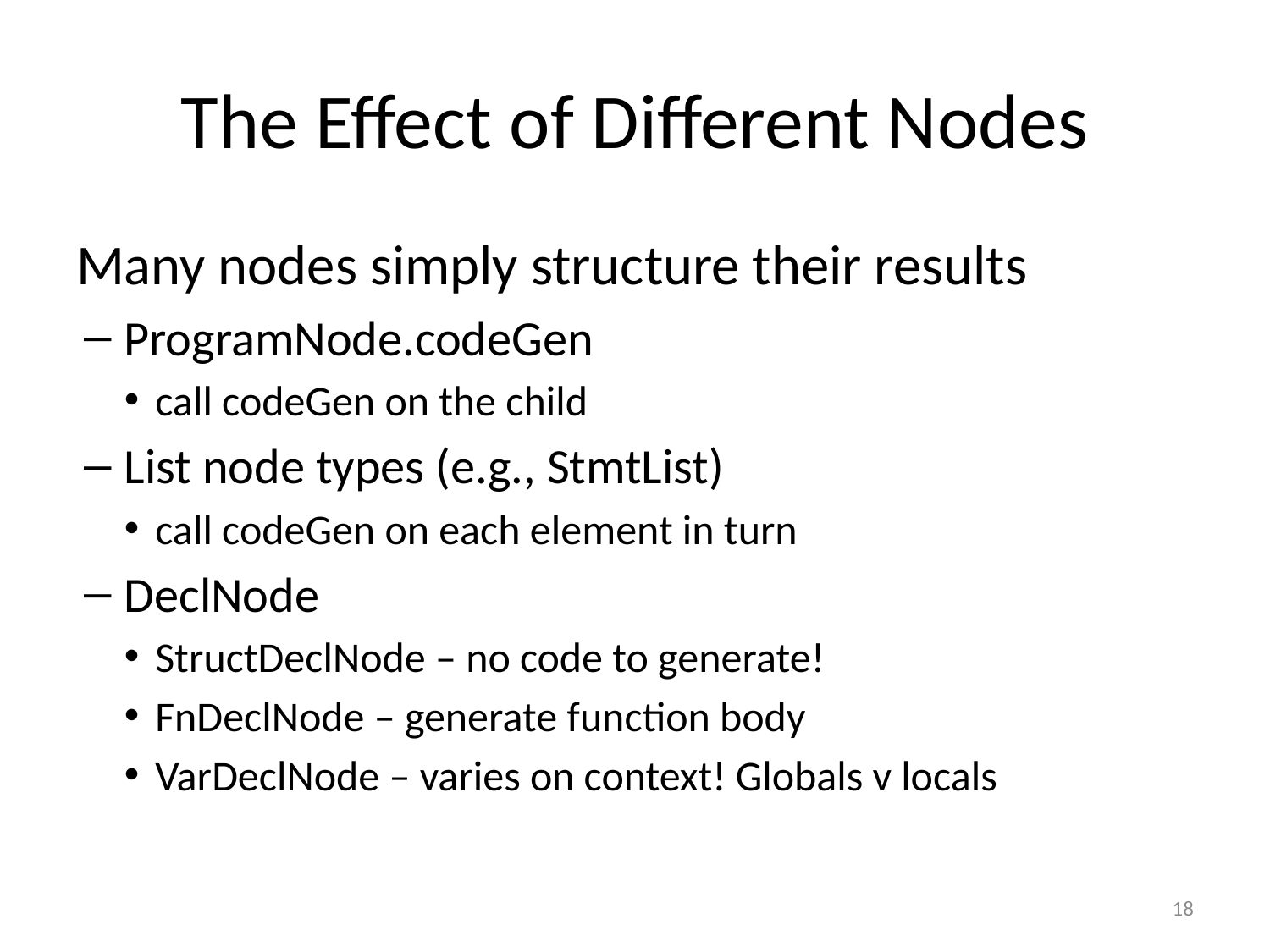

# The Effect of Different Nodes
Many nodes simply structure their results
ProgramNode.codeGen
call codeGen on the child
List node types (e.g., StmtList)
call codeGen on each element in turn
DeclNode
StructDeclNode – no code to generate!
FnDeclNode – generate function body
VarDeclNode – varies on context! Globals v locals
18